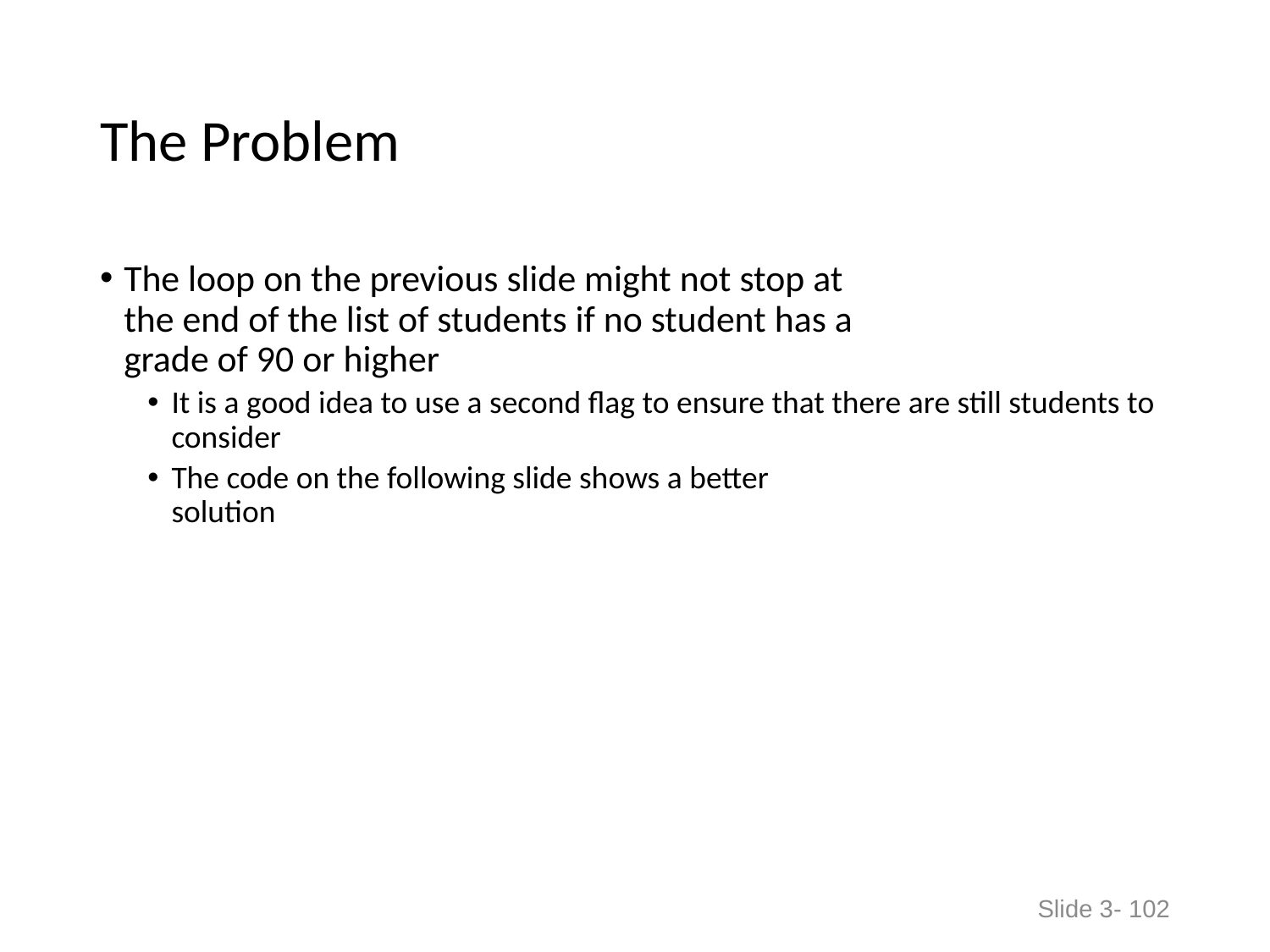

# The Problem
The loop on the previous slide might not stop at
the end of the list of students if no student has a
grade of 90 or higher
It is a good idea to use a second flag to ensure that there are still students to consider
The code on the following slide shows a better
solution
Slide 3- 102